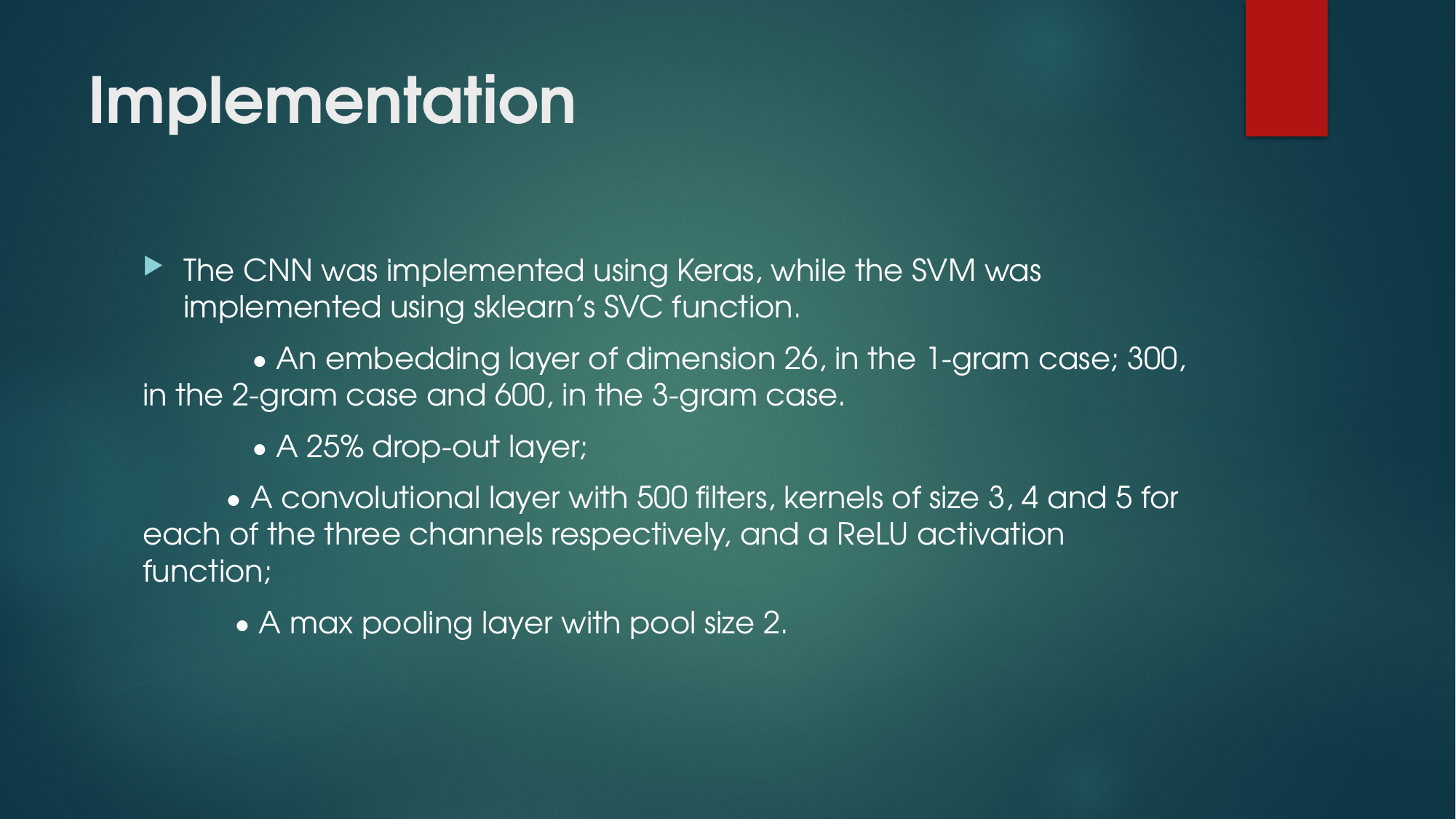

# Implementation
The CNN was implemented using Keras, while the SVM was implemented using sklearn’s SVC function.
	• An embedding layer of dimension 26, in the 1-gram case; 300, in the 2-gram case and 600, in the 3-gram case.
	• A 25% drop-out layer;
          • A convolutional layer with 500 filters, kernels of size 3, 4 and 5 for each of the three channels respectively, and a ReLU activation function;
           • A max pooling layer with pool size 2.